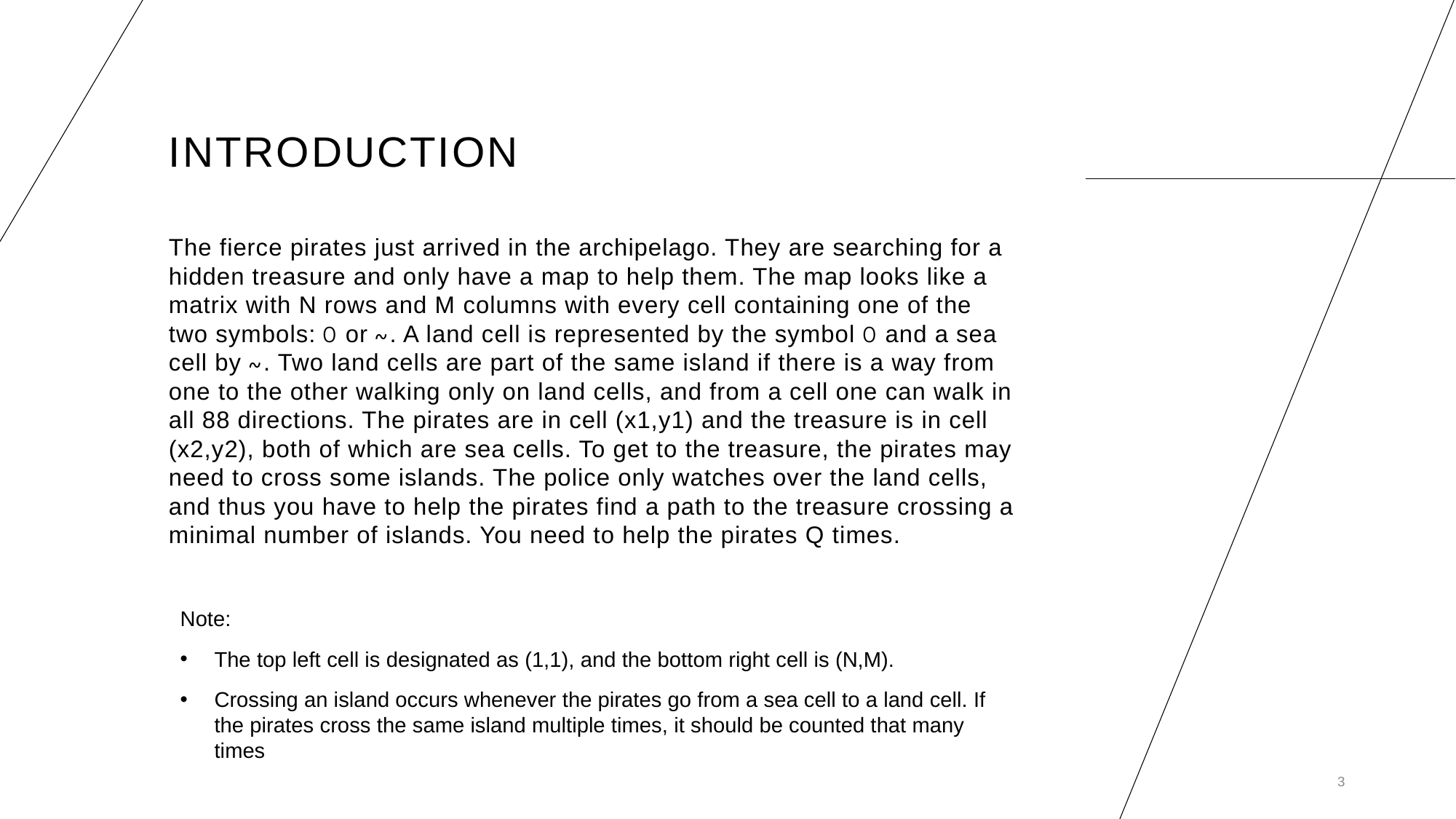

# Introduction
The fierce pirates just arrived in the archipelago. They are searching for a hidden treasure and only have a map to help them. The map looks like a matrix with N rows and M columns with every cell containing one of the two symbols: O or ~. A land cell is represented by the symbol O and a sea cell by ~. Two land cells are part of the same island if there is a way from one to the other walking only on land cells, and from a cell one can walk in all 88 directions. The pirates are in cell (x1,y1) and the treasure is in cell (x2,y2), both of which are sea cells. To get to the treasure, the pirates may need to cross some islands. The police only watches over the land cells, and thus you have to help the pirates find a path to the treasure crossing a minimal number of islands. You need to help the pirates Q times.

Note:
The top left cell is designated as (1,1), and the bottom right cell is (N,M).
Crossing an island occurs whenever the pirates go from a sea cell to a land cell. If the pirates cross the same island multiple times, it should be counted that many times
3